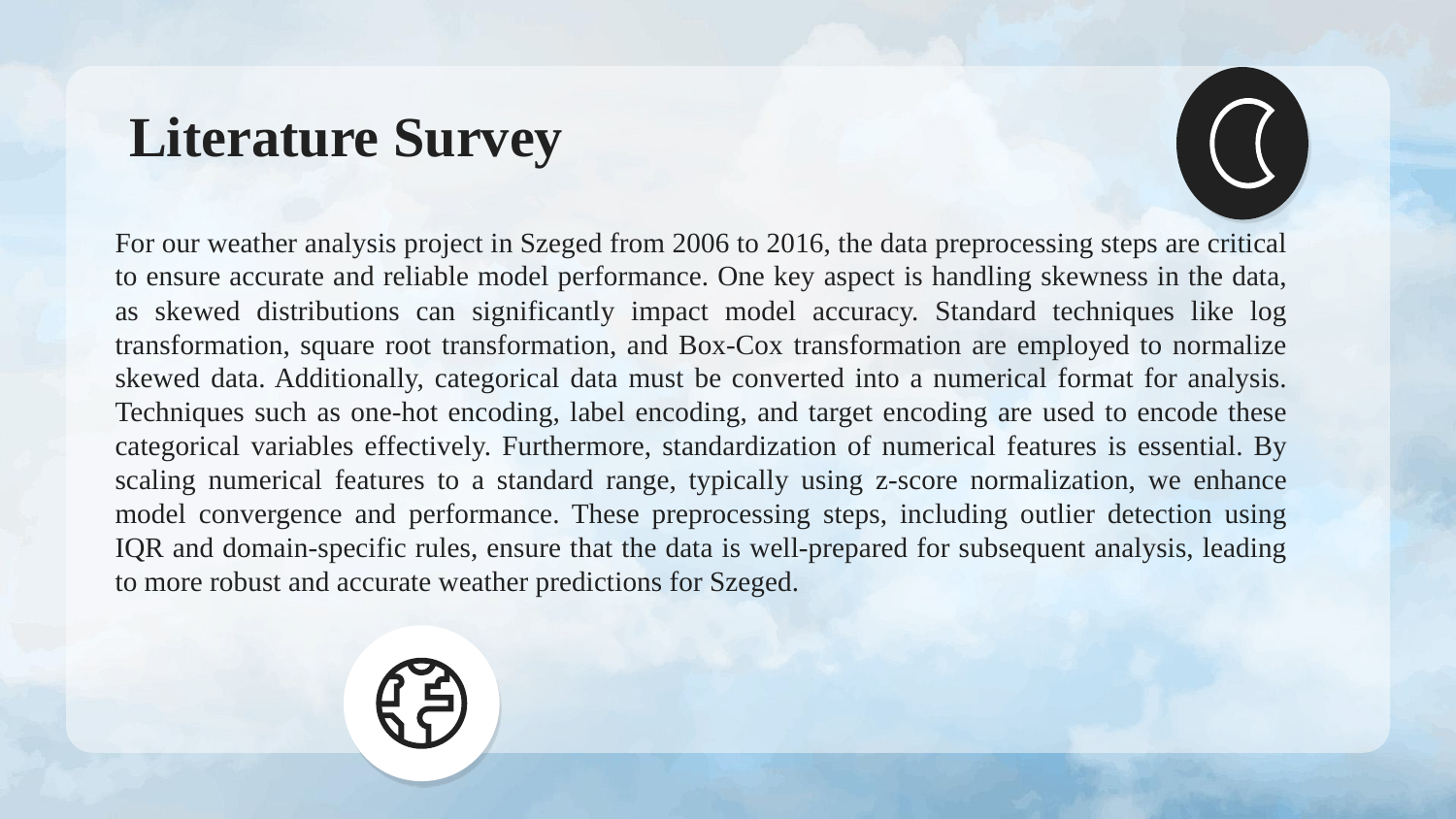

# Literature Survey
For our weather analysis project in Szeged from 2006 to 2016, the data preprocessing steps are critical to ensure accurate and reliable model performance. One key aspect is handling skewness in the data, as skewed distributions can significantly impact model accuracy. Standard techniques like log transformation, square root transformation, and Box-Cox transformation are employed to normalize skewed data. Additionally, categorical data must be converted into a numerical format for analysis. Techniques such as one-hot encoding, label encoding, and target encoding are used to encode these categorical variables effectively. Furthermore, standardization of numerical features is essential. By scaling numerical features to a standard range, typically using z-score normalization, we enhance model convergence and performance. These preprocessing steps, including outlier detection using IQR and domain-specific rules, ensure that the data is well-prepared for subsequent analysis, leading to more robust and accurate weather predictions for Szeged.